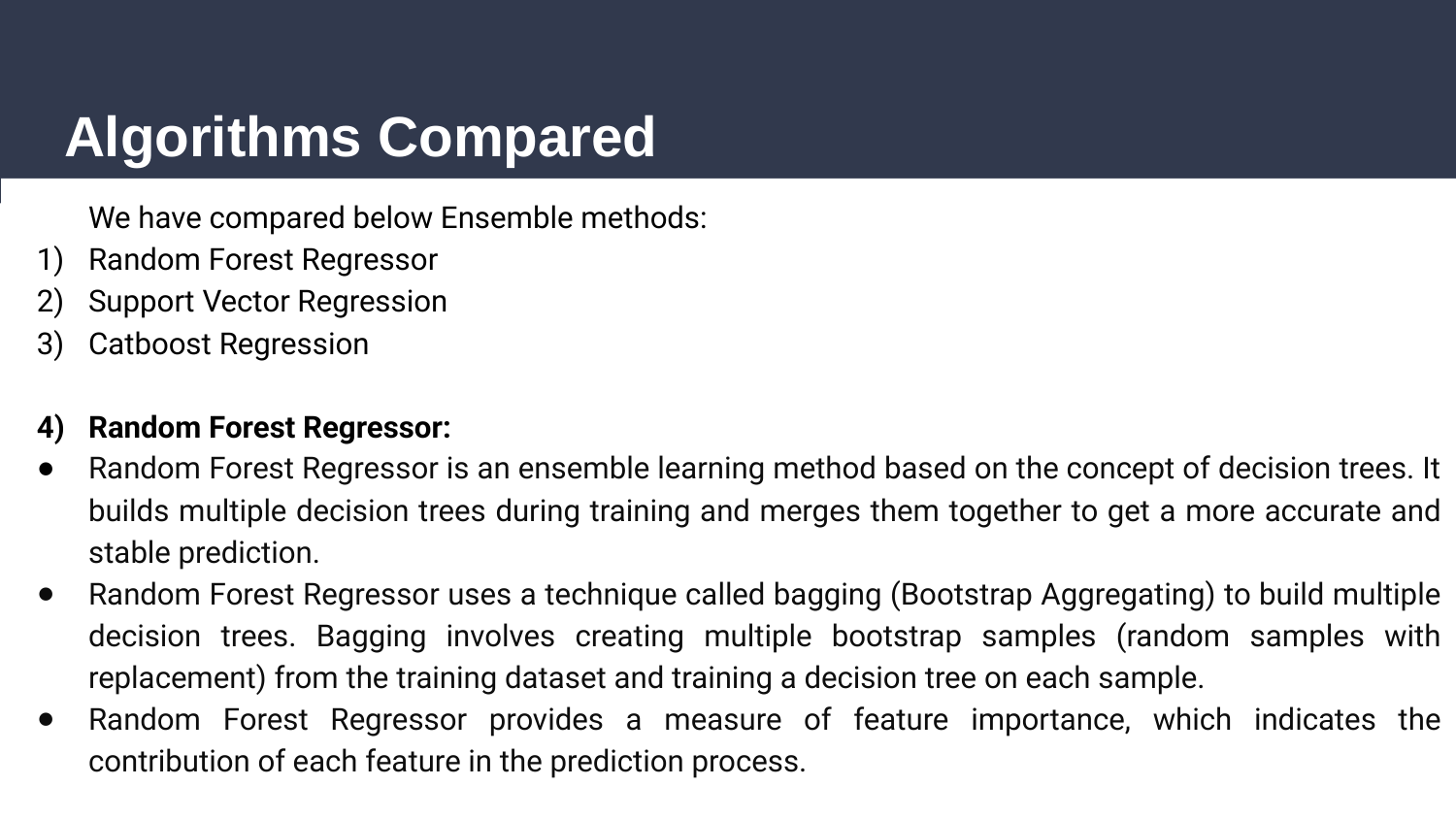

# Algorithms Compared
We have compared below Ensemble methods:
Random Forest Regressor
Support Vector Regression
Catboost Regression

Random Forest Regressor:
Random Forest Regressor is an ensemble learning method based on the concept of decision trees. It builds multiple decision trees during training and merges them together to get a more accurate and stable prediction.
Random Forest Regressor uses a technique called bagging (Bootstrap Aggregating) to build multiple decision trees. Bagging involves creating multiple bootstrap samples (random samples with replacement) from the training dataset and training a decision tree on each sample.
Random Forest Regressor provides a measure of feature importance, which indicates the contribution of each feature in the prediction process.